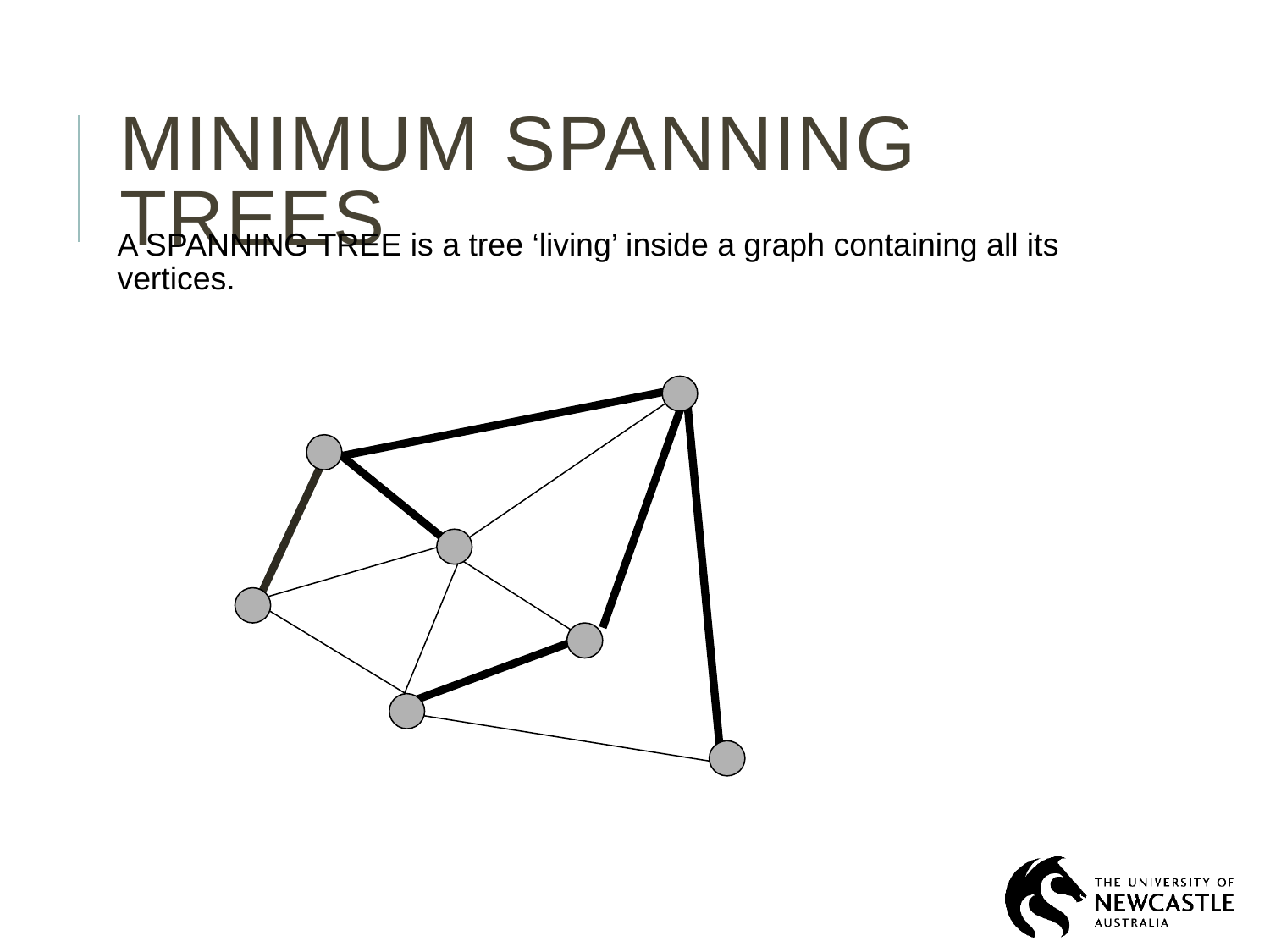

# Minimum Spanning Trees
A SPANNING TREE is a tree ‘living’ inside a graph containing all its vertices.

8